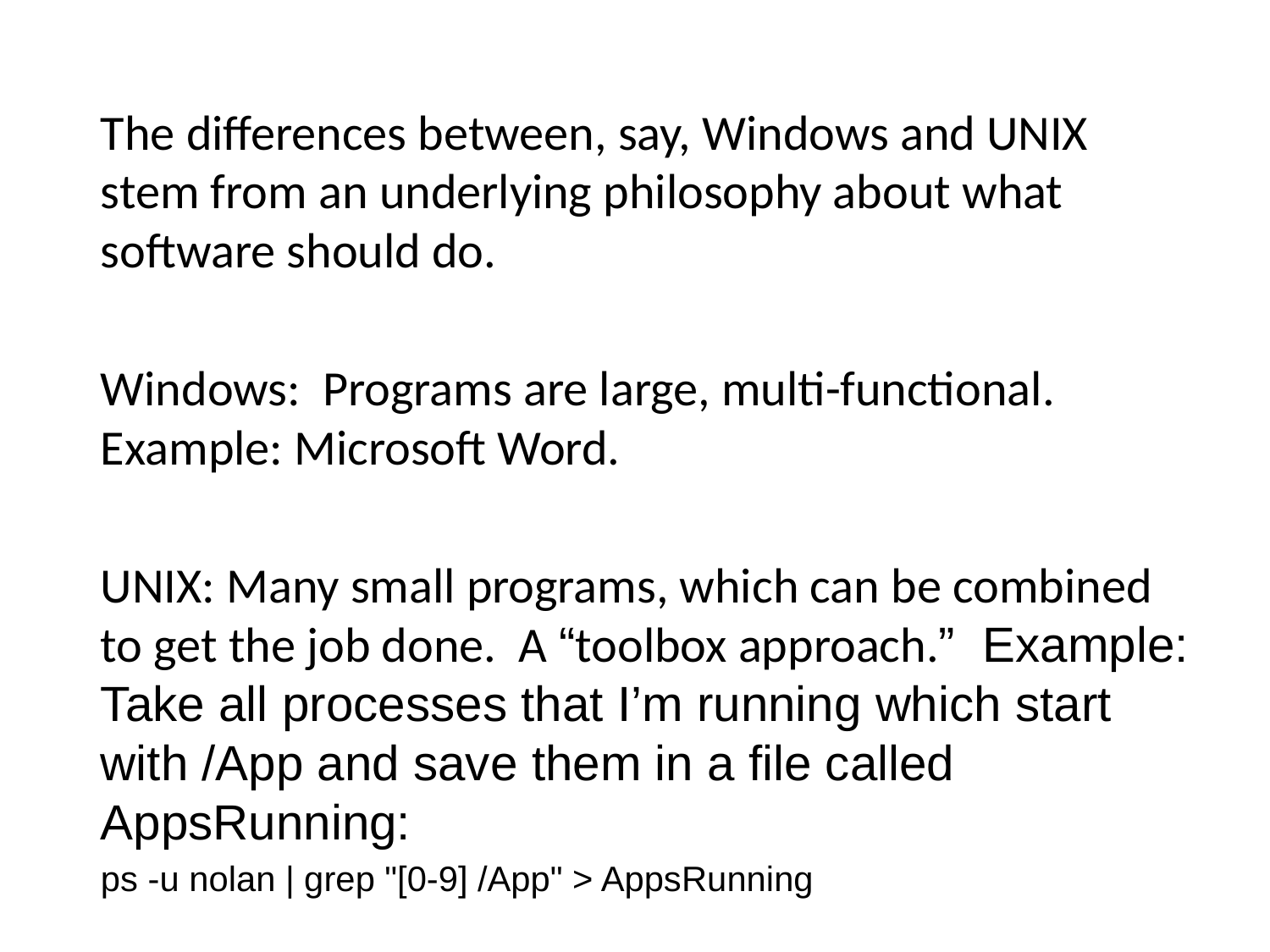

The differences between, say, Windows and UNIX stem from an underlying philosophy about what software should do.

Windows:  Programs are large, multi-functional.  Example: Microsoft Word.

UNIX: Many small programs, which can be combined to get the job done.  A “toolbox approach.”  Example: Take all processes that I’m running which start with /App and save them in a file called AppsRunning:
ps -u nolan | grep "[0-9] /App" > AppsRunning